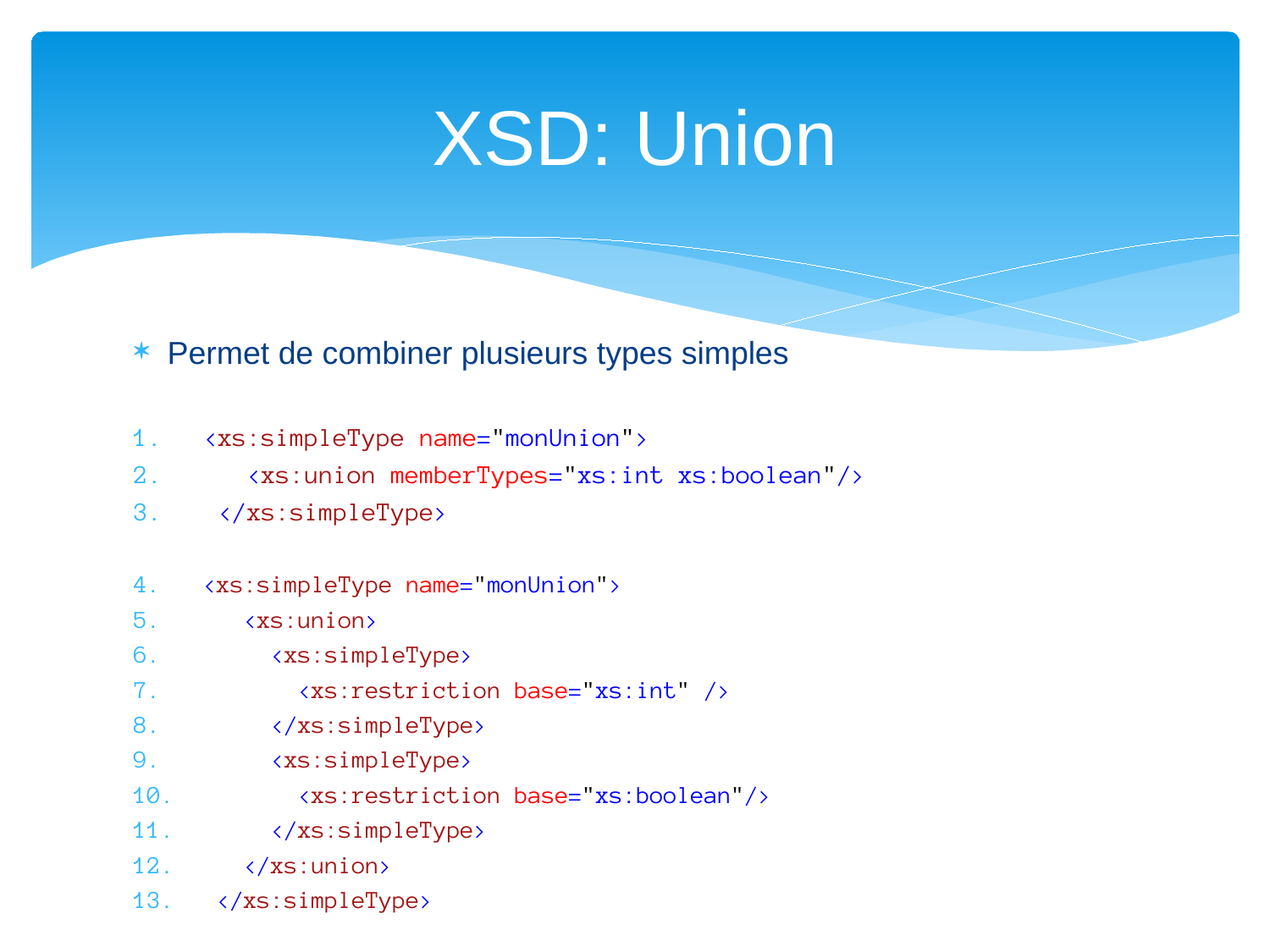

# XSD: Union
Permet de combiner plusieurs types simples

 <xs:simpleType name="monUnion">
    <xs:union memberTypes="xs:int xs:boolean"/>
  </xs:simpleType>

 <xs:simpleType name="monUnion">
    <xs:union>
      <xs:simpleType>
        <xs:restriction base="xs:int" />
      </xs:simpleType>
      <xs:simpleType>
        <xs:restriction base="xs:boolean"/>
      </xs:simpleType>
    </xs:union>
  </xs:simpleType>